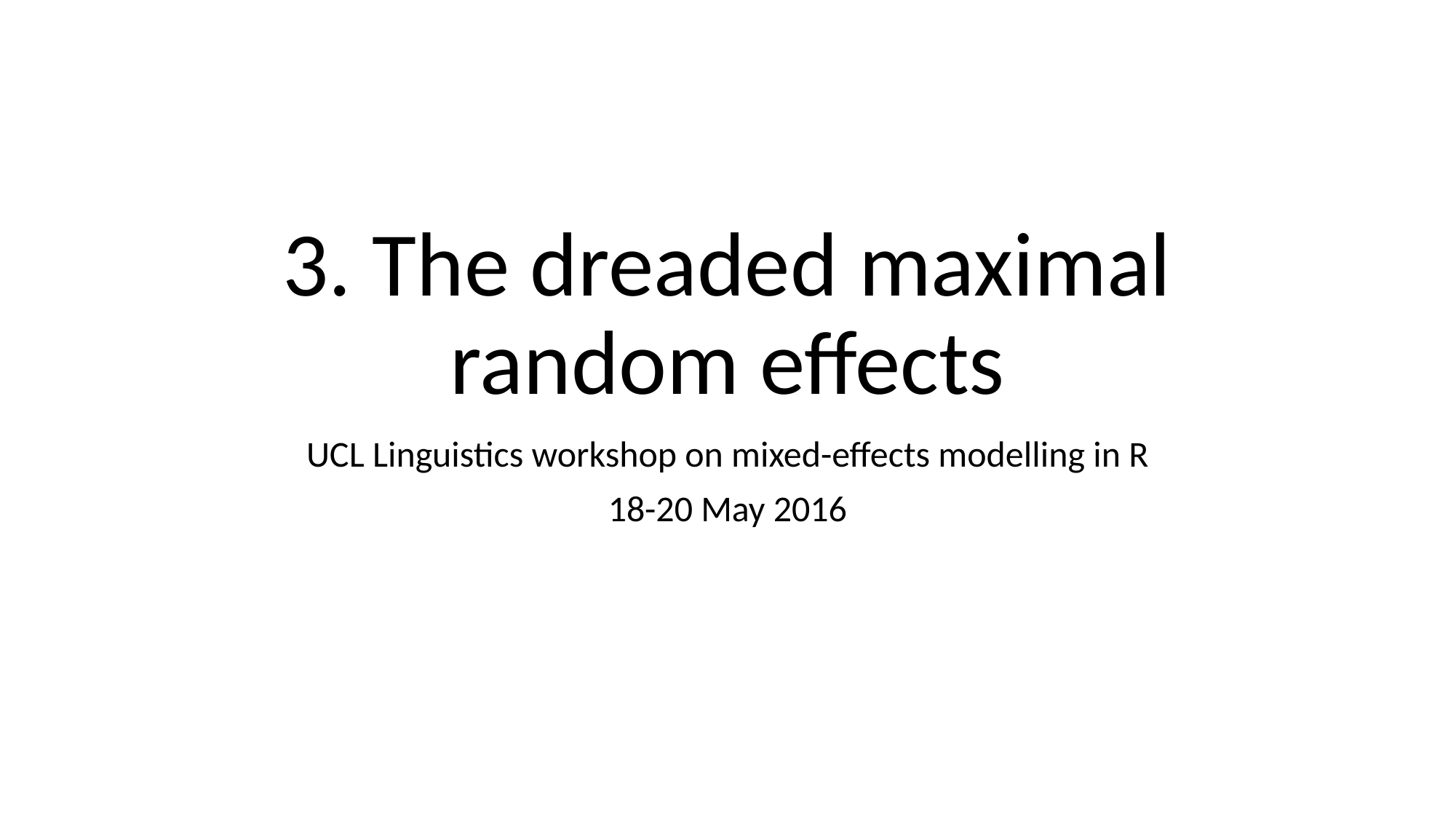

# 3. The dreaded maximal random effects
UCL Linguistics workshop on mixed-effects modelling in R
18-20 May 2016